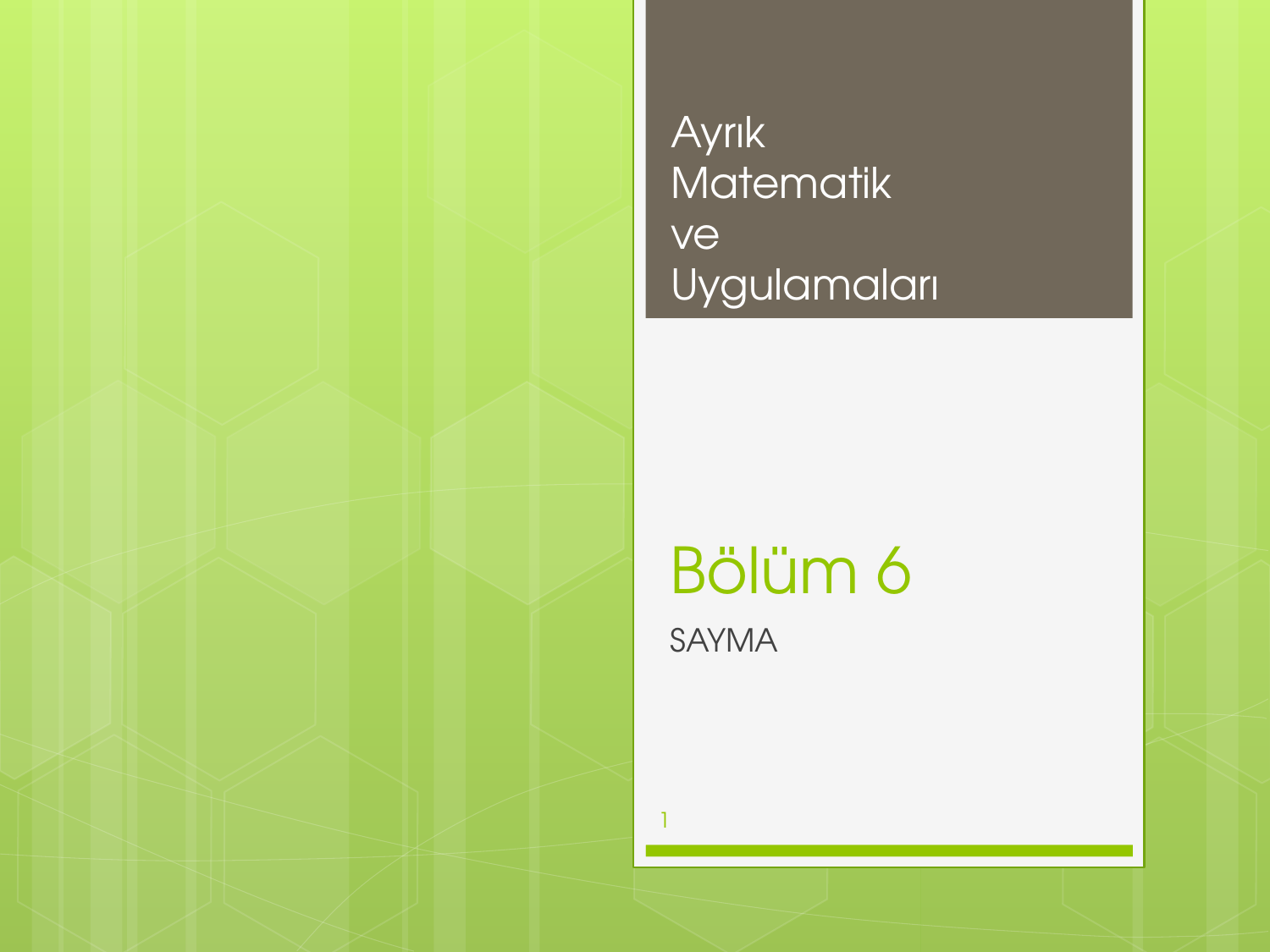

Ayrık Matematik ve Uygulamaları
# Bölüm 6
SAYMA
1